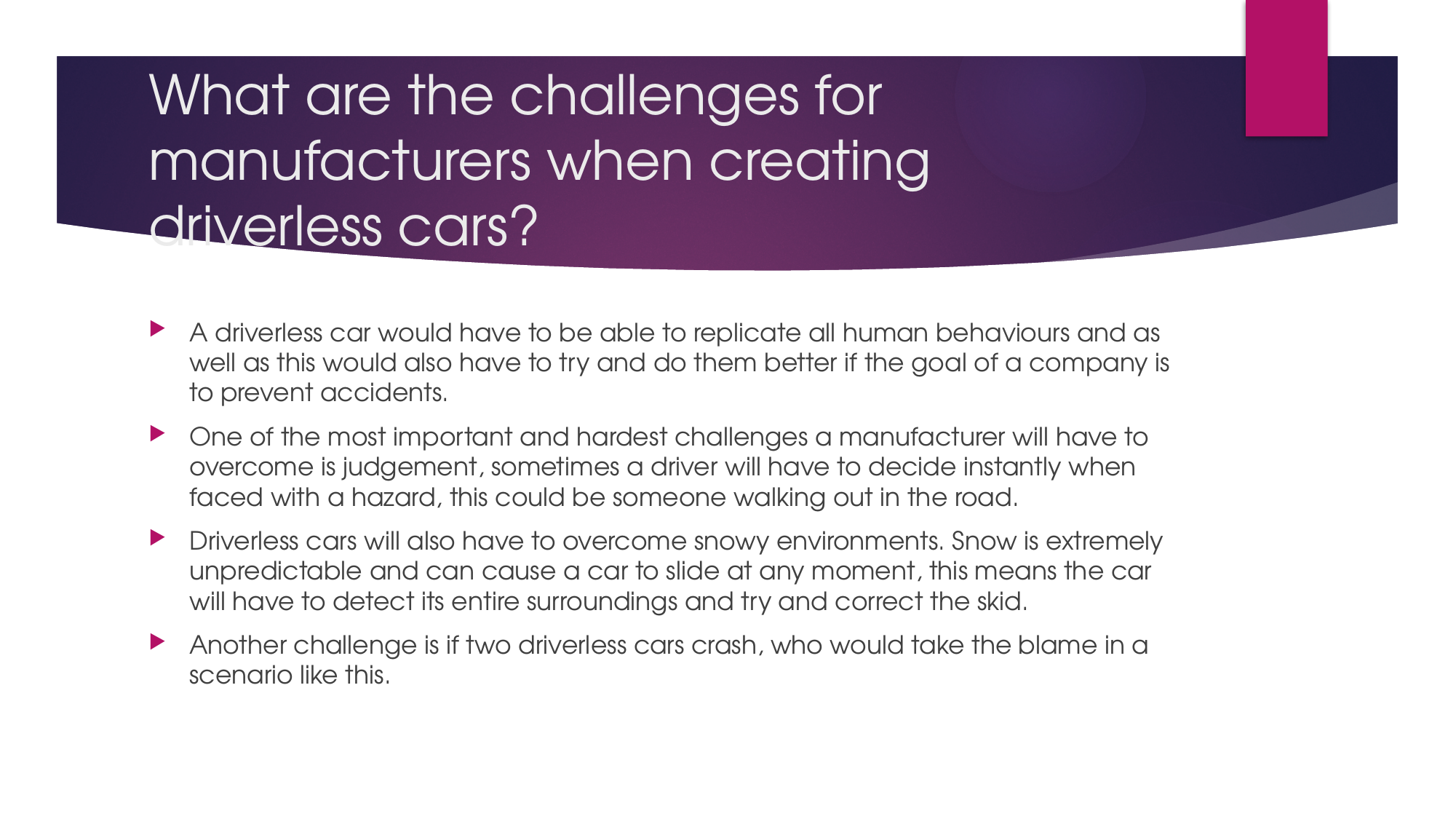

# What are the challenges for manufacturers when creating driverless cars?
A driverless car would have to be able to replicate all human behaviours and as well as this would also have to try and do them better if the goal of a company is to prevent accidents.
One of the most important and hardest challenges a manufacturer will have to overcome is judgement, sometimes a driver will have to decide instantly when faced with a hazard, this could be someone walking out in the road.
Driverless cars will also have to overcome snowy environments. Snow is extremely unpredictable and can cause a car to slide at any moment, this means the car will have to detect its entire surroundings and try and correct the skid.
Another challenge is if two driverless cars crash, who would take the blame in a scenario like this.